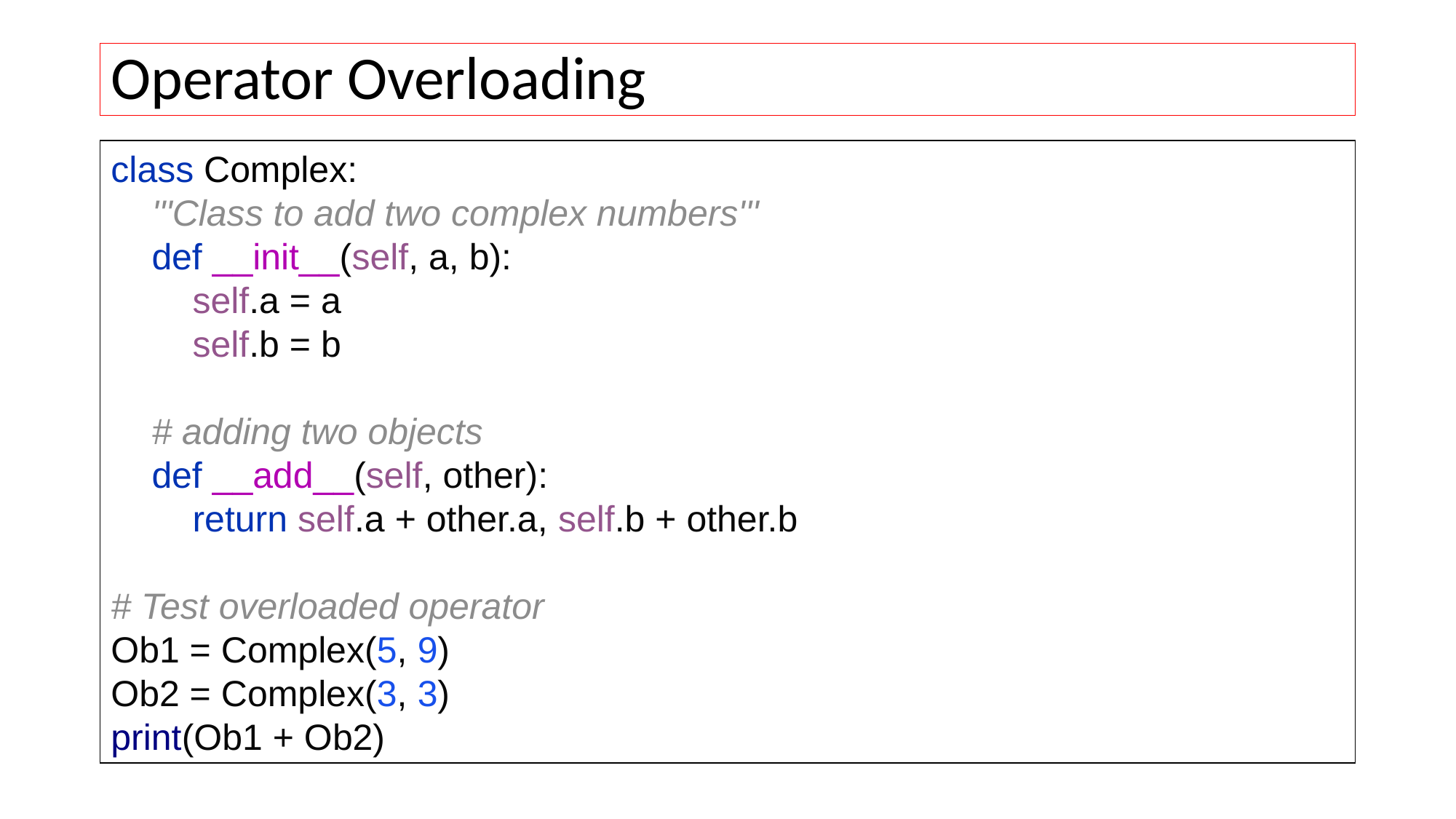

# Operator Overloading
class Complex:
    '''Class to add two complex numbers'''
    def __init__(self, a, b):
        self.a = a
        self.b = b
    # adding two objects
    def __add__(self, other):
        return self.a + other.a, self.b + other.b
# Test overloaded operator
Ob1 = Complex(5, 9)
Ob2 = Complex(3, 3)
print(Ob1 + Ob2)